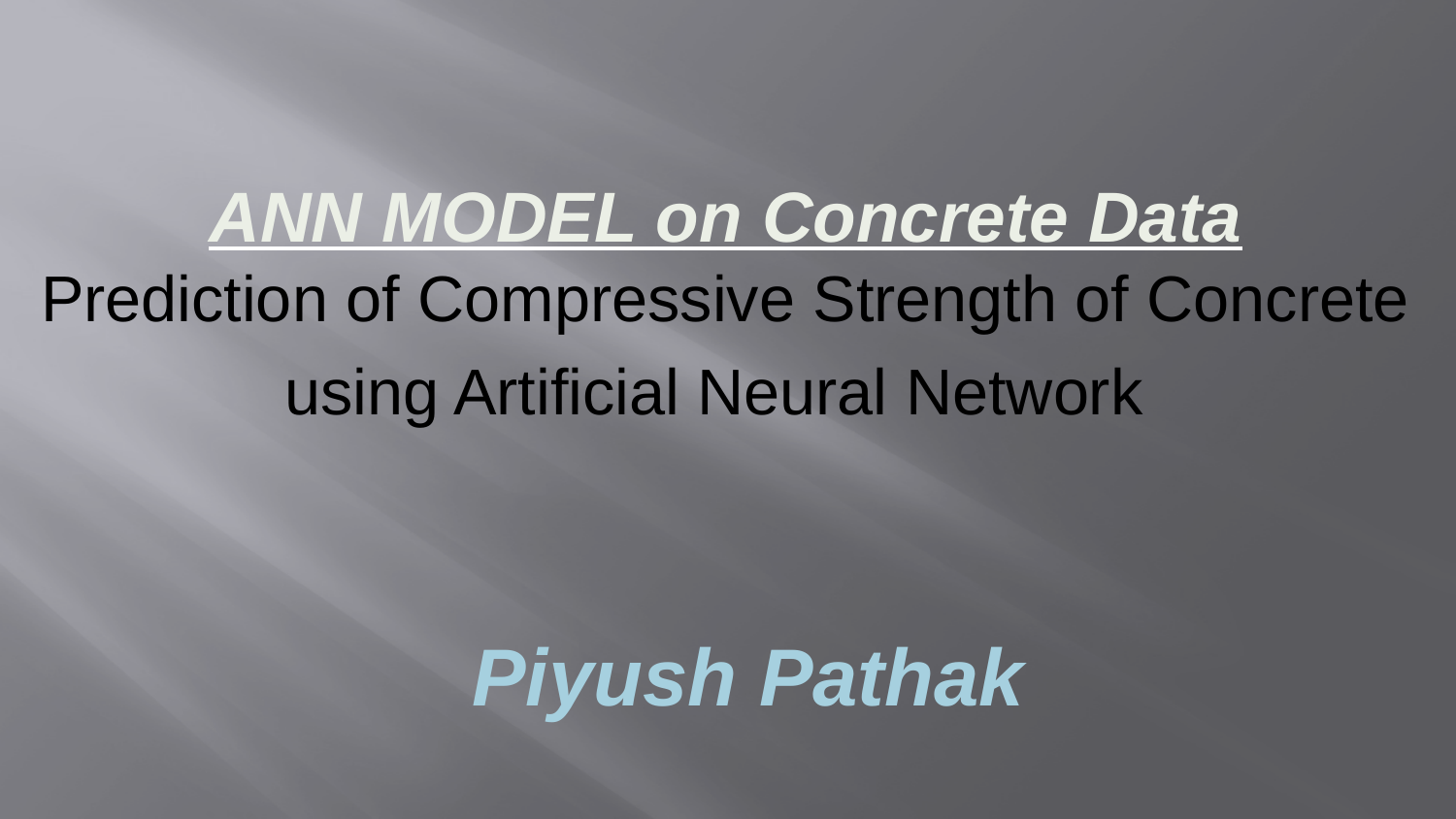

ANN MODEL on Concrete Data
Prediction of Compressive Strength of Concrete using Artificial Neural Network

                                                                Piyush Pathak